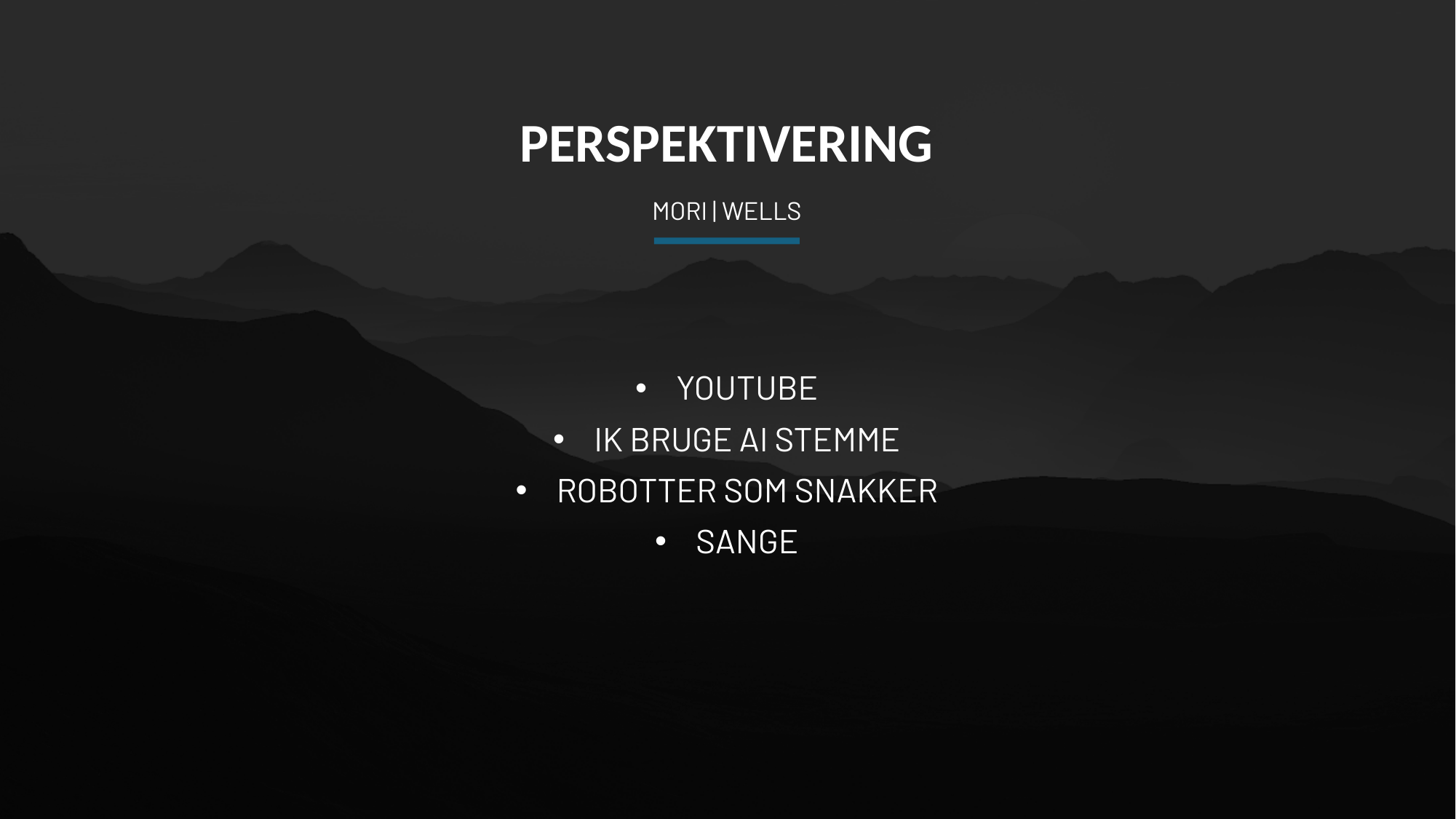

PERSPEKTIVERING
# MORI | WELLS

YOUTUBE
IK BRUGE AI STEMME
ROBOTTER SOM SNAKKER
SANGE